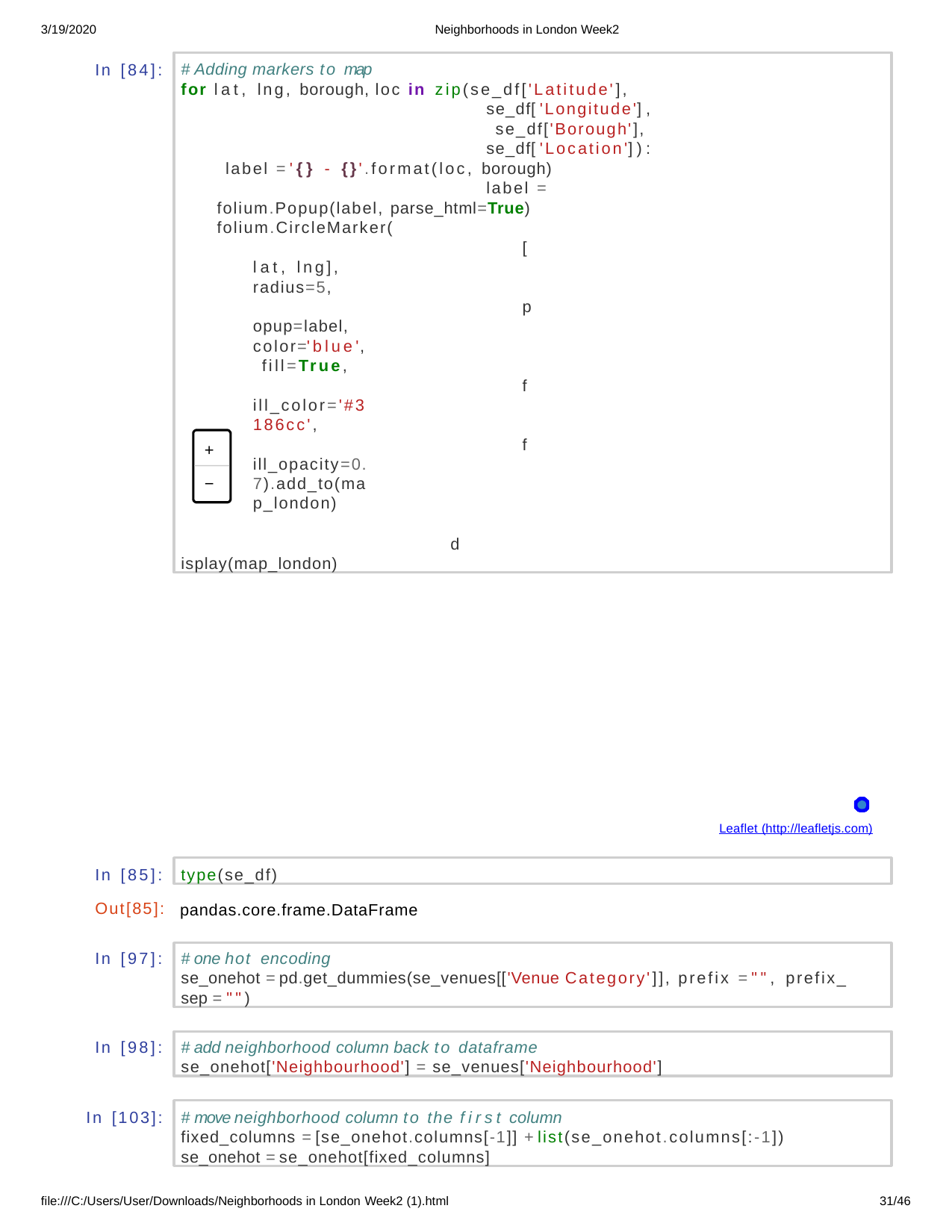

3/19/2020
Neighborhoods in London Week2
# Adding markers to map
for lat, lng, borough, loc in zip(se_df['Latitude'],
se_df['Longitude'],  se_df['Borough'],
se_df['Location']):  label = '{} - {}'.format(loc, borough)
label = folium.Popup(label, parse_html=True)  folium.CircleMarker(
[lat, lng],  radius=5,
popup=label,  color='blue',  fill=True,
fill_color='#3186cc',
fill_opacity=0.7).add_to(map_london)

display(map_london)
In [84]:

+

−

Leaflet (http://leafletjs.com)
type(se_df)
In [85]:
Out[85]:
pandas.core.frame.DataFrame
# one hot encoding
se_onehot = pd.get_dummies(se_venues[['Venue Category']], prefix = "", prefix_  sep = "")
In [97]:
# add neighborhood column back to dataframe
se_onehot['Neighbourhood'] = se_venues['Neighbourhood']
In [98]:
# move neighborhood column to the first column
fixed_columns = [se_onehot.columns[-1]] + list(se_onehot.columns[:-1])  se_onehot = se_onehot[fixed_columns]
In [103]:
file:///C:/Users/User/Downloads/Neighborhoods in London Week2 (1).html
31/46